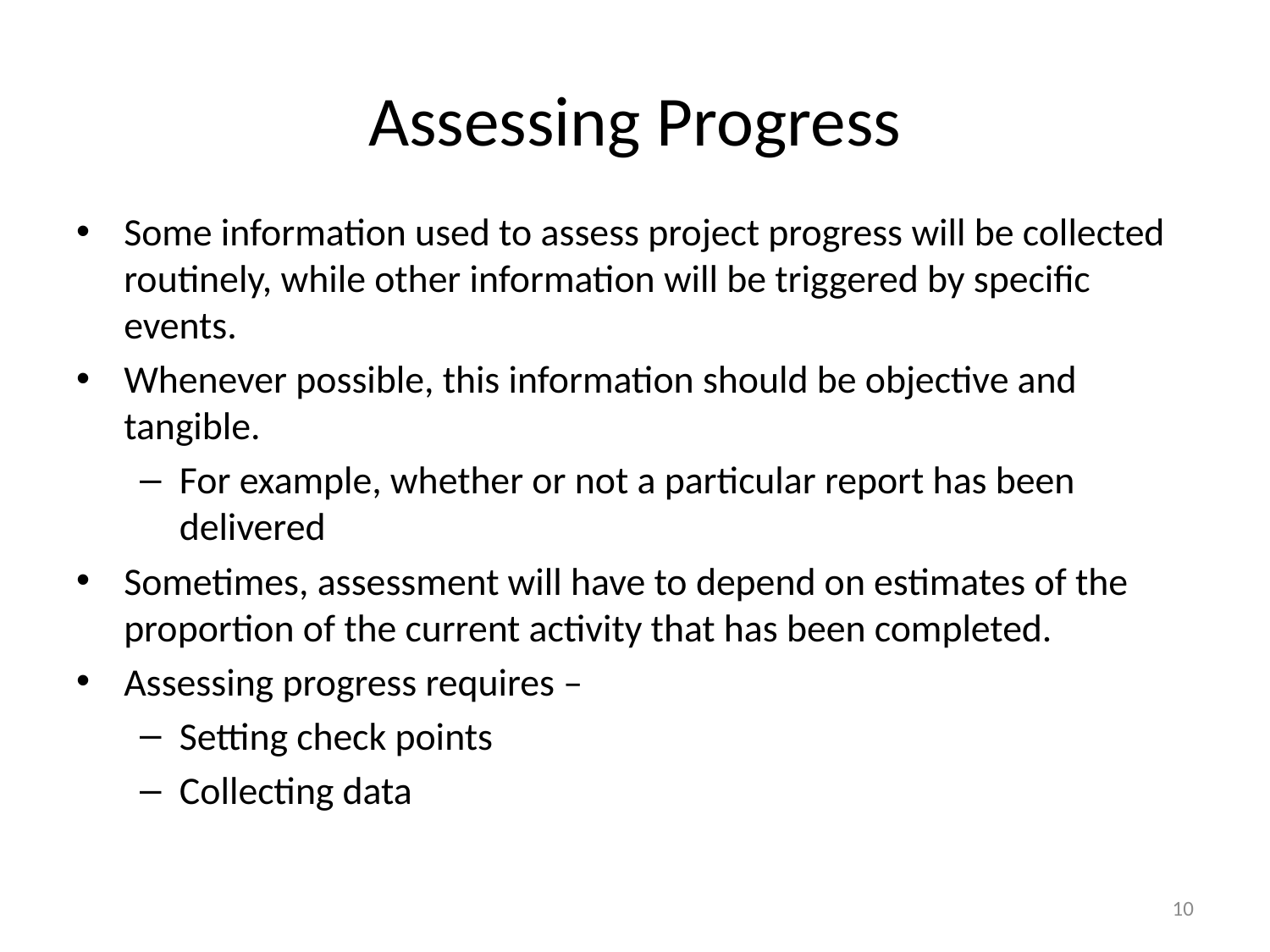

# Assessing Progress
Some information used to assess project progress will be collected routinely, while other information will be triggered by specific events.
Whenever possible, this information should be objective and tangible.
For example, whether or not a particular report has been delivered
Sometimes, assessment will have to depend on estimates of the proportion of the current activity that has been completed.
Assessing progress requires –
Setting check points
Collecting data
10